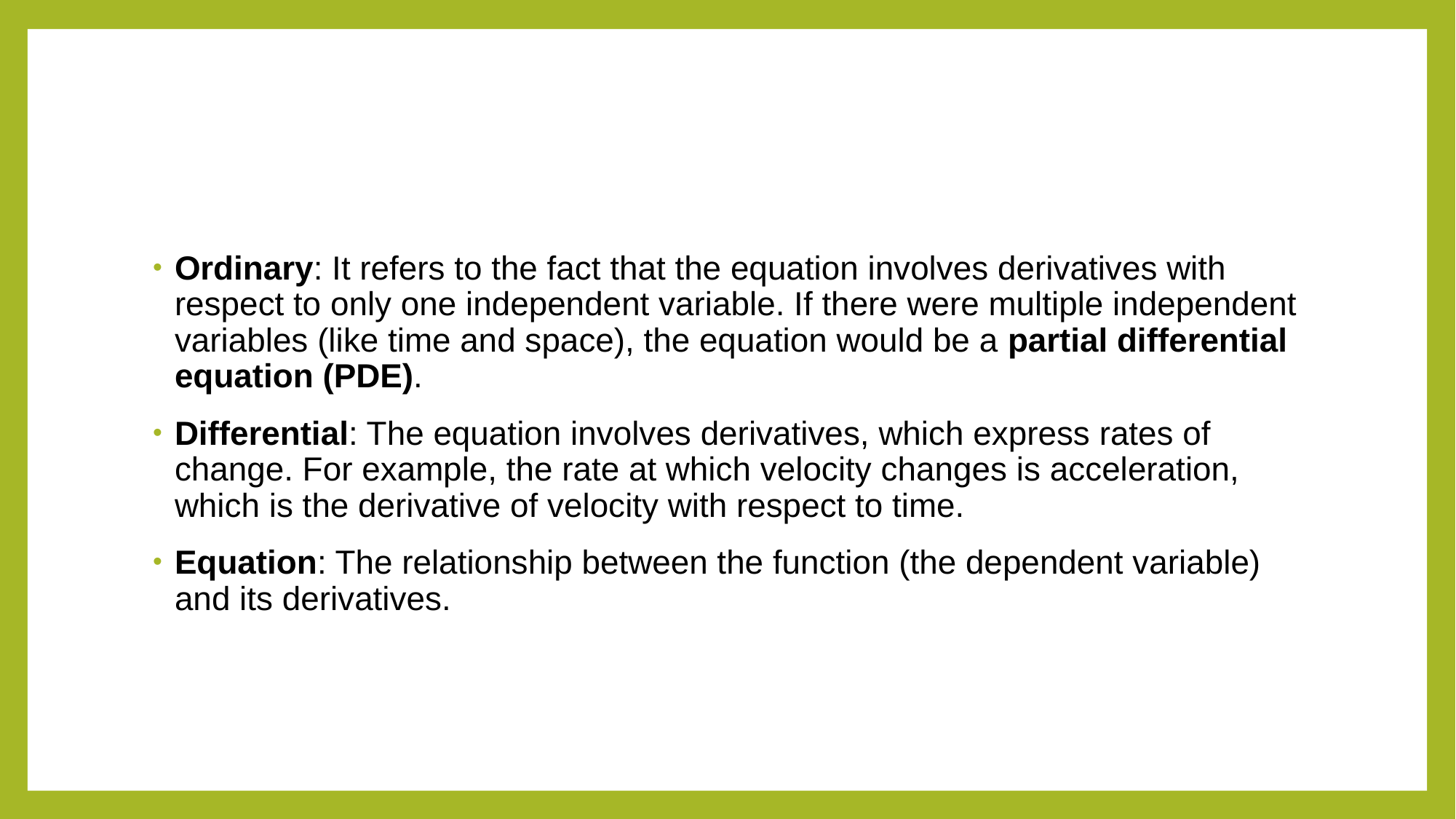

#
Ordinary: It refers to the fact that the equation involves derivatives with respect to only one independent variable. If there were multiple independent variables (like time and space), the equation would be a partial differential equation (PDE).
Differential: The equation involves derivatives, which express rates of change. For example, the rate at which velocity changes is acceleration, which is the derivative of velocity with respect to time.
Equation: The relationship between the function (the dependent variable) and its derivatives.